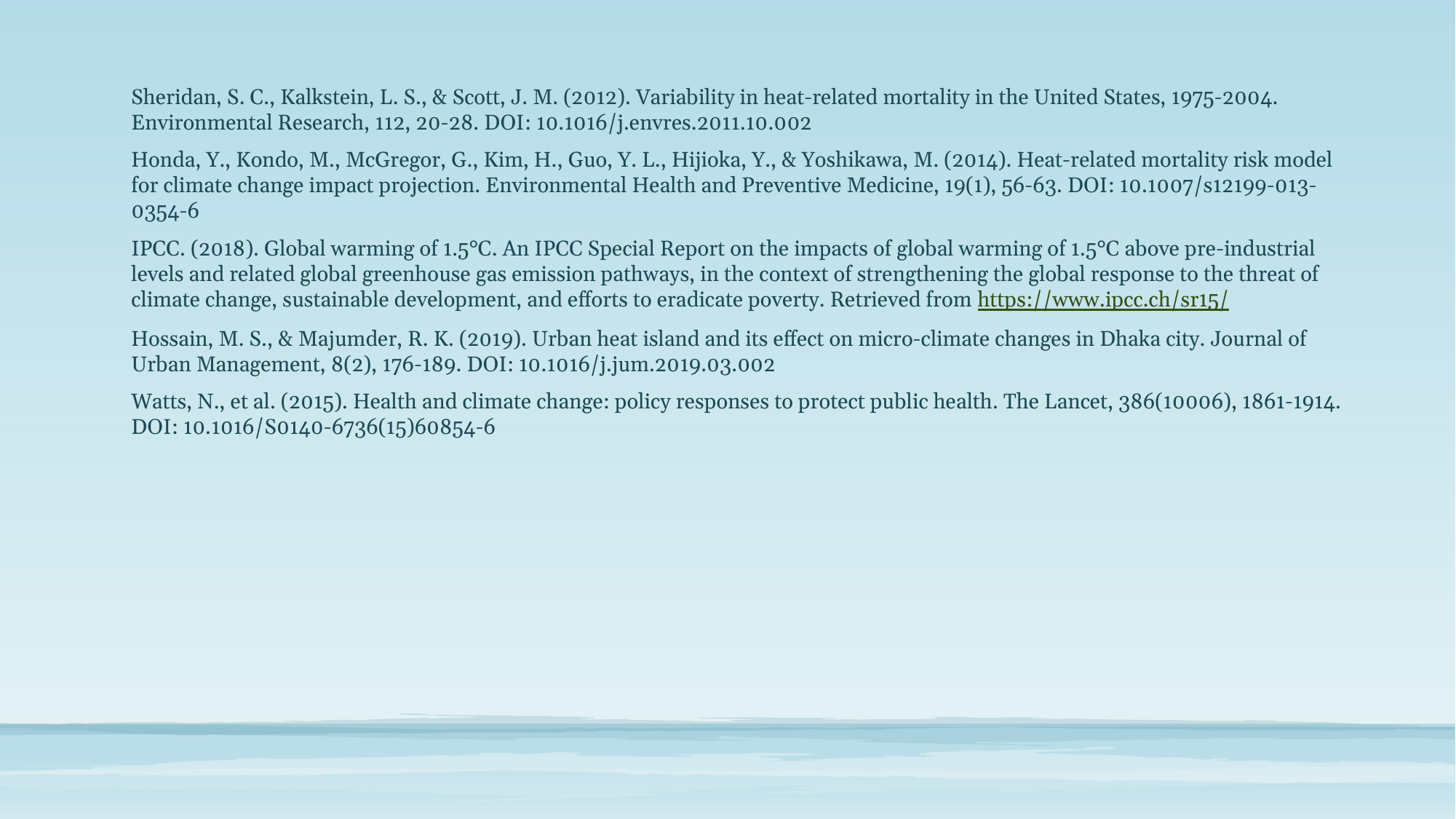

Sheridan, S. C., Kalkstein, L. S., & Scott, J. M. (2012). Variability in heat-related mortality in the United States, 1975-2004. Environmental Research, 112, 20-28. DOI: 10.1016/j.envres.2011.10.002
Honda, Y., Kondo, M., McGregor, G., Kim, H., Guo, Y. L., Hijioka, Y., & Yoshikawa, M. (2014). Heat-related mortality risk model for climate change impact projection. Environmental Health and Preventive Medicine, 19(1), 56-63. DOI: 10.1007/s12199-013-0354-6
IPCC. (2018). Global warming of 1.5°C. An IPCC Special Report on the impacts of global warming of 1.5°C above pre-industrial levels and related global greenhouse gas emission pathways, in the context of strengthening the global response to the threat of climate change, sustainable development, and efforts to eradicate poverty. Retrieved from https://www.ipcc.ch/sr15/
Hossain, M. S., & Majumder, R. K. (2019). Urban heat island and its effect on micro-climate changes in Dhaka city. Journal of Urban Management, 8(2), 176-189. DOI: 10.1016/j.jum.2019.03.002
Watts, N., et al. (2015). Health and climate change: policy responses to protect public health. The Lancet, 386(10006), 1861-1914. DOI: 10.1016/S0140-6736(15)60854-6